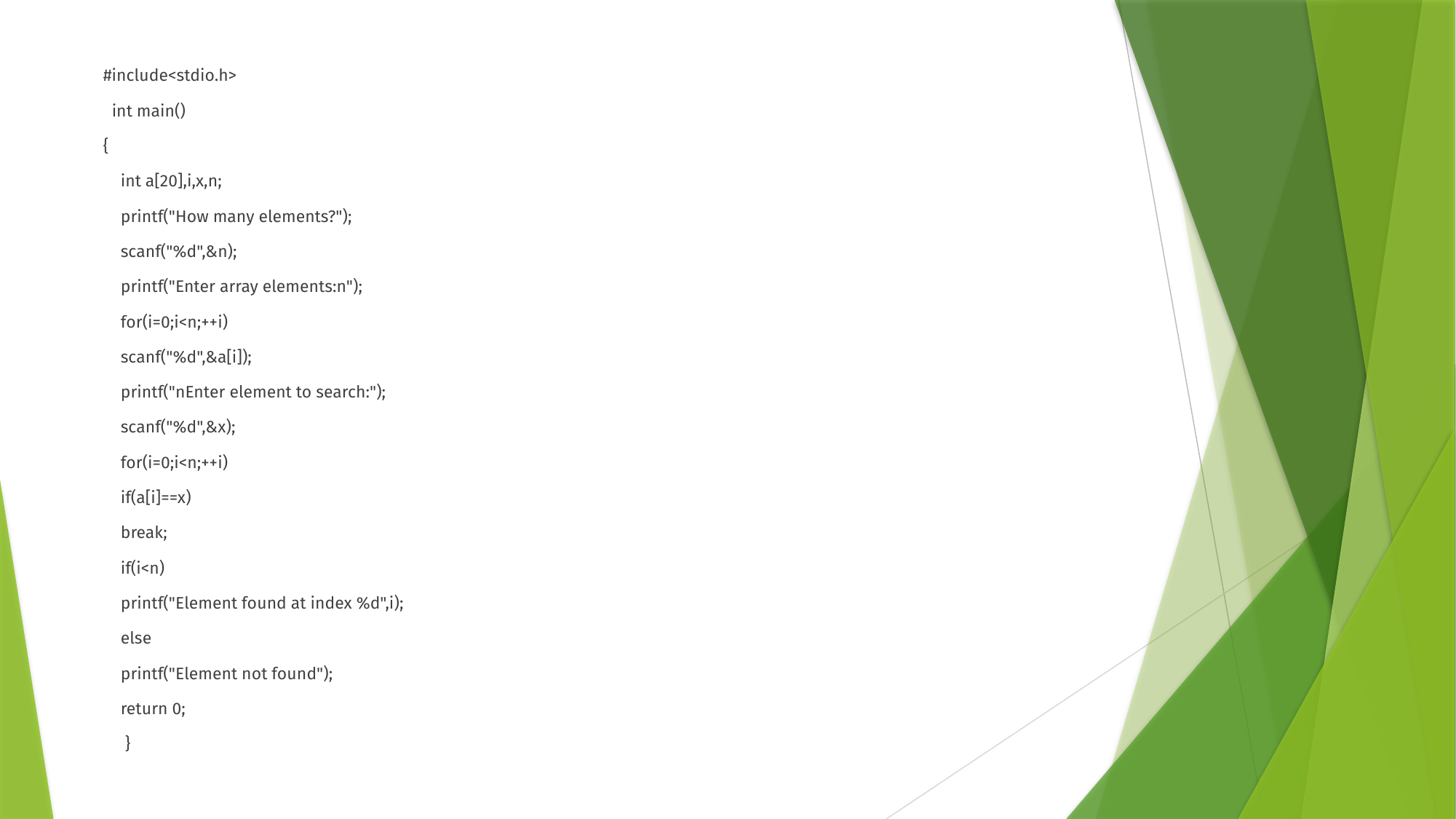

#include<stdio.h>
  int main()
{
    int a[20],i,x,n;
    printf("How many elements?");
    scanf("%d",&n);
    printf("Enter array elements:n");
    for(i=0;i<n;++i)
    scanf("%d",&a[i]);
    printf("nEnter element to search:");
    scanf("%d",&x);
    for(i=0;i<n;++i)
    if(a[i]==x)
    break;
    if(i<n)
    printf("Element found at index %d",i);
    else
    printf("Element not found");
    return 0;
     }